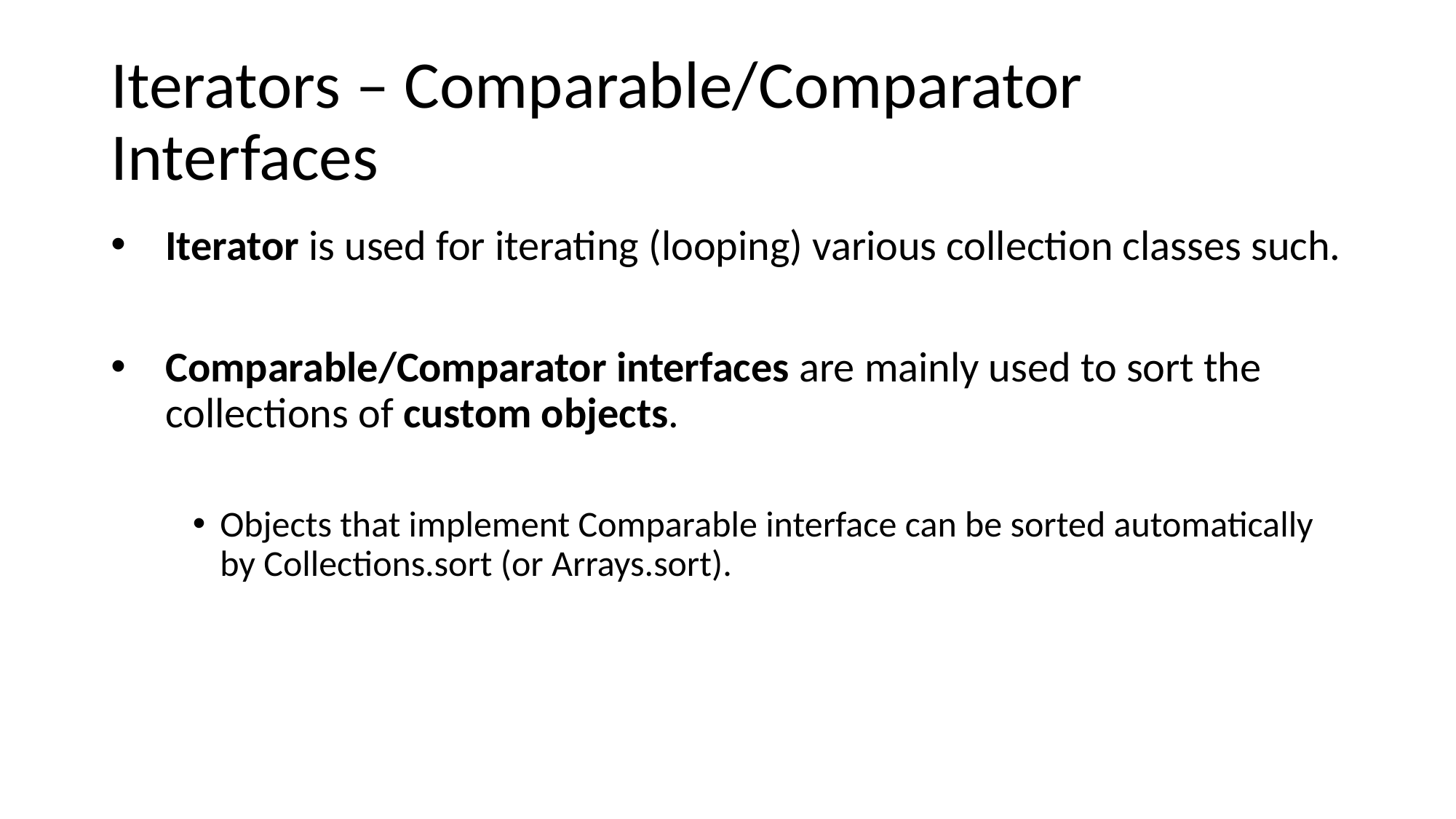

# Iterators – Comparable/Comparator Interfaces
Iterator is used for iterating (looping) various collection classes such.

Comparable/Comparator interfaces are mainly used to sort the collections of custom objects.

Objects that implement Comparable interface can be sorted automatically by Collections.sort (or Arrays.sort).